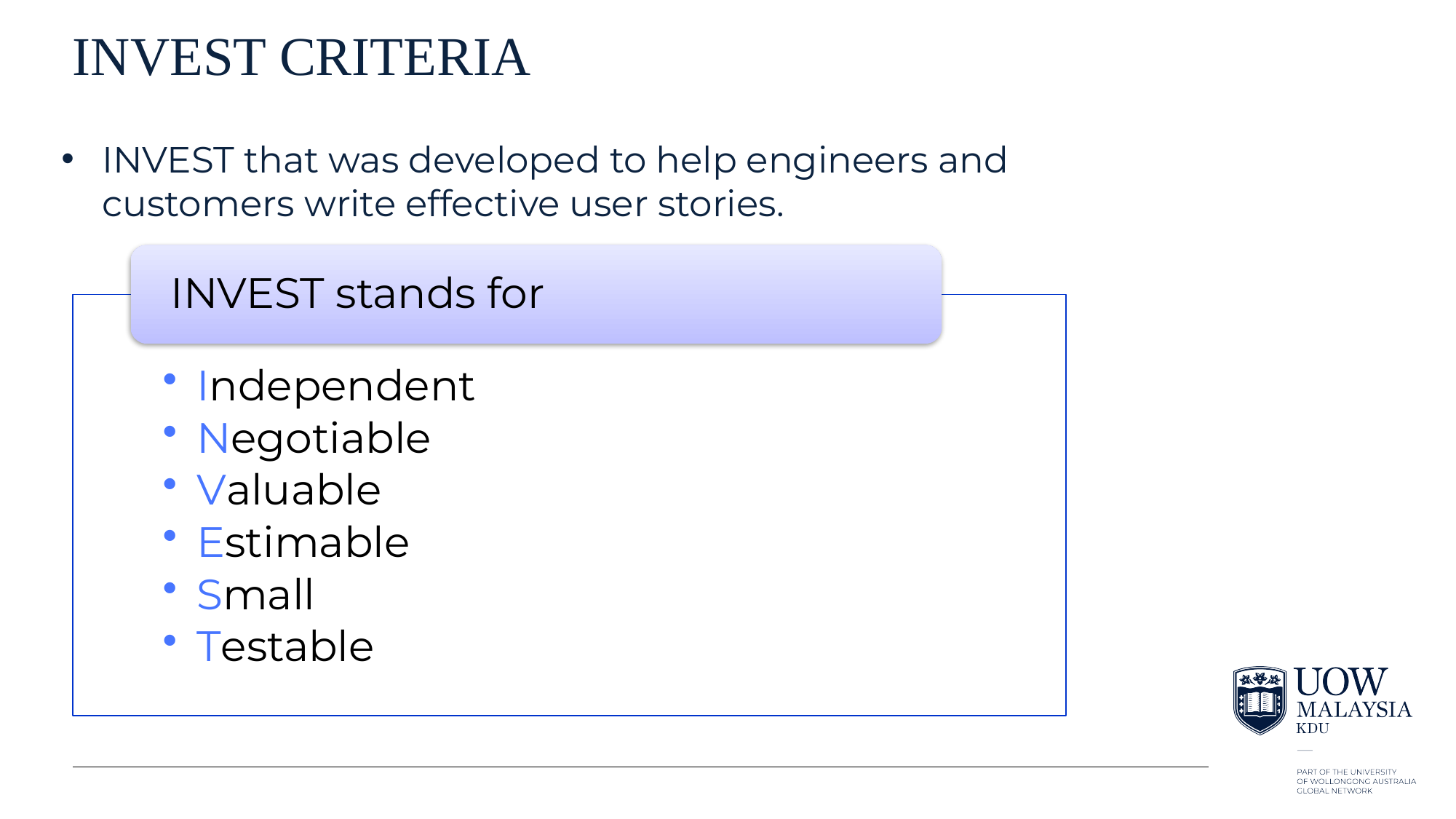

24
# INVEST CRITERIA
INVEST that was developed to help engineers and customers write effective user stories.
Independent
Negotiable
Valuable
Estimable
Small
Testable
INVEST stands for